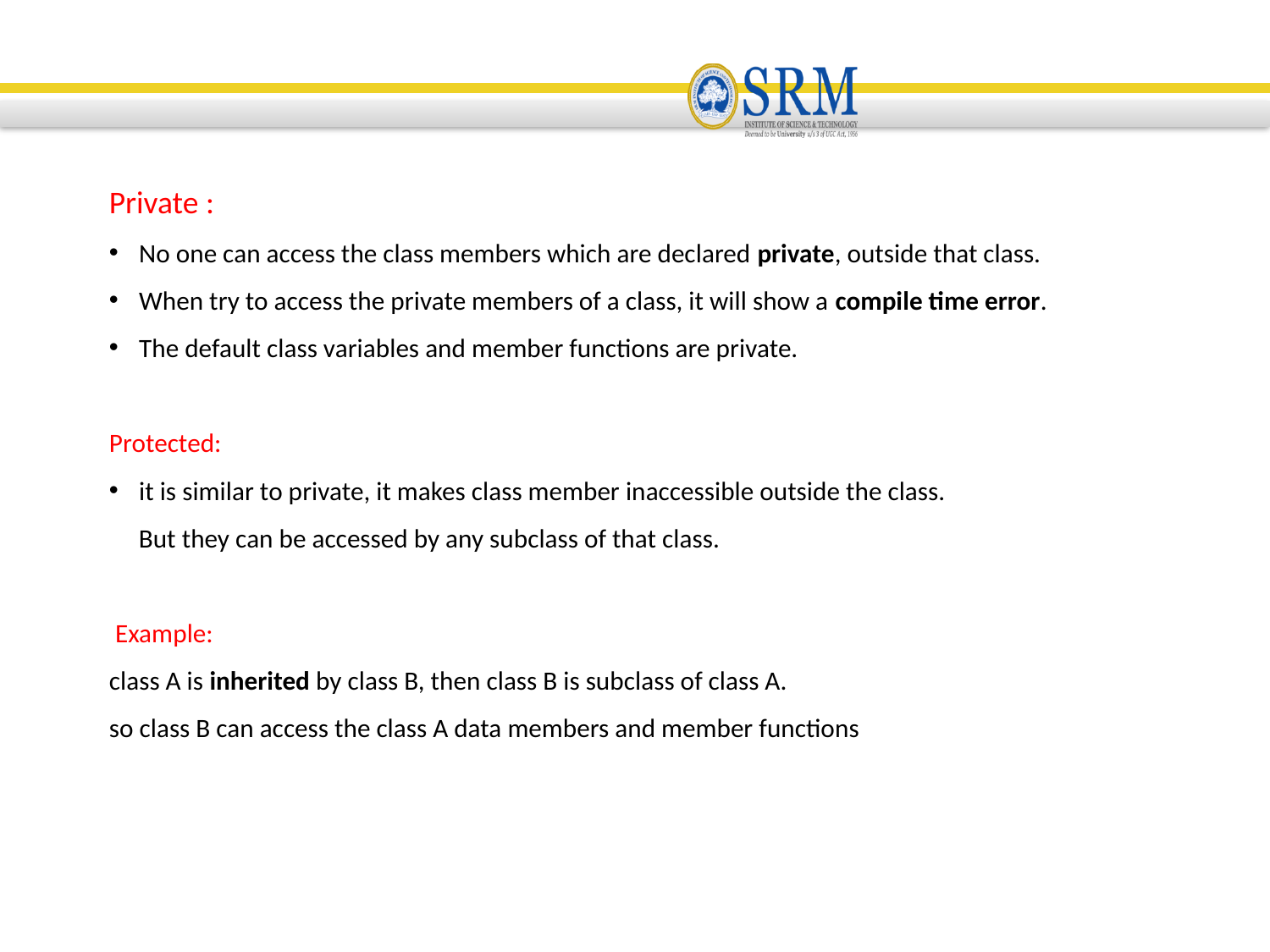

Private :
No one can access the class members which are declared private, outside that class.
When try to access the private members of a class, it will show a compile time error.
The default class variables and member functions are private.

Protected:
it is similar to private, it makes class member inaccessible outside the class.
     But they can be accessed by any subclass of that class.

 Example:
class A is inherited by class B, then class B is subclass of class A.
so class B can access the class A data members and member functions